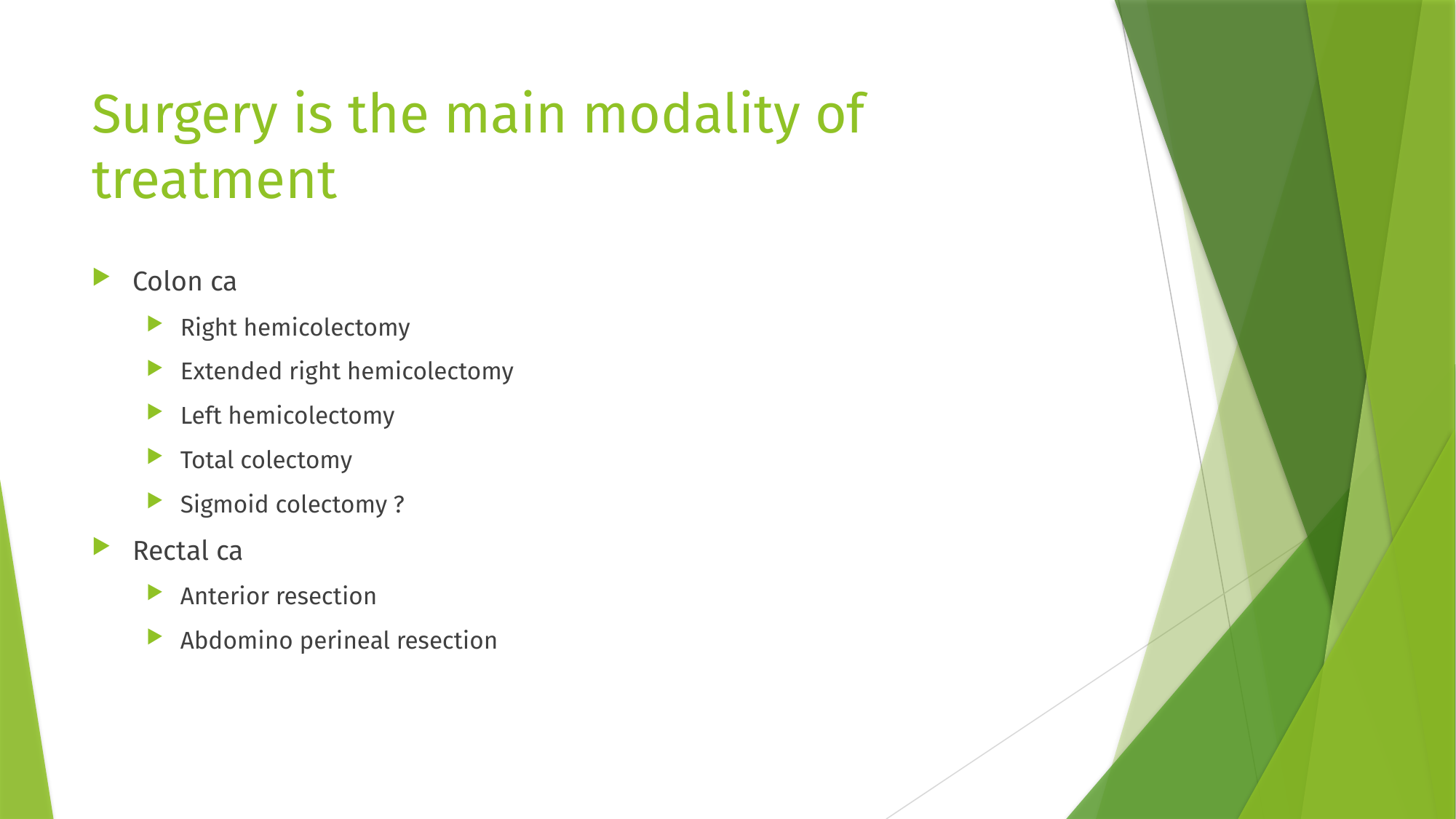

# Surgery is the main modality of treatment
Colon ca
Right hemicolectomy
Extended right hemicolectomy
Left hemicolectomy
Total colectomy
Sigmoid colectomy ?
Rectal ca
Anterior resection
Abdomino perineal resection